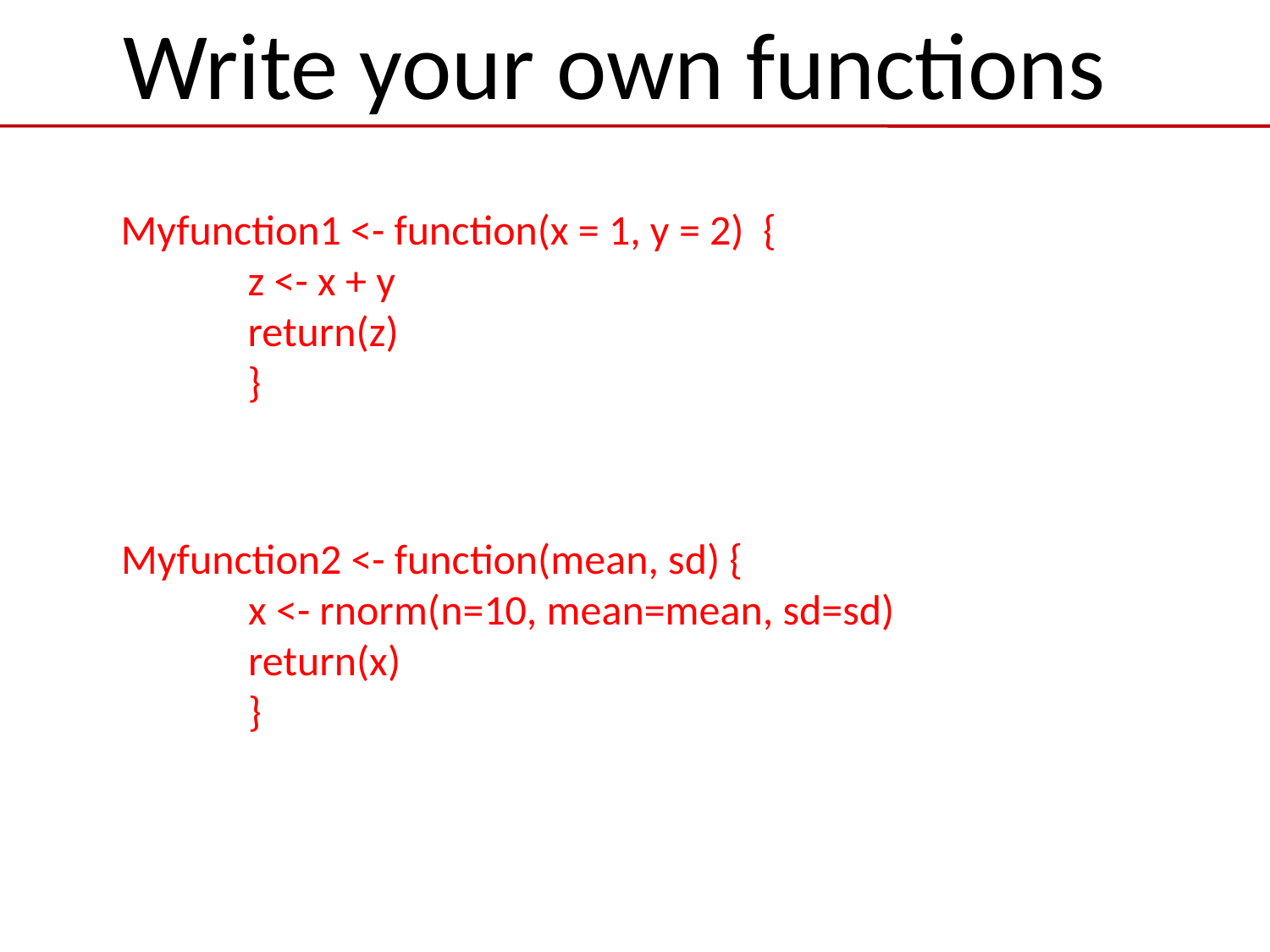

Write your own functions

Myfunction1 <- function(x = 1, y = 2)  {
	z <- x + y
	return(z)
	}
Myfunction2 <- function(mean, sd) {
	x <- rnorm(n=10, mean=mean, sd=sd)
	return(x)
	}